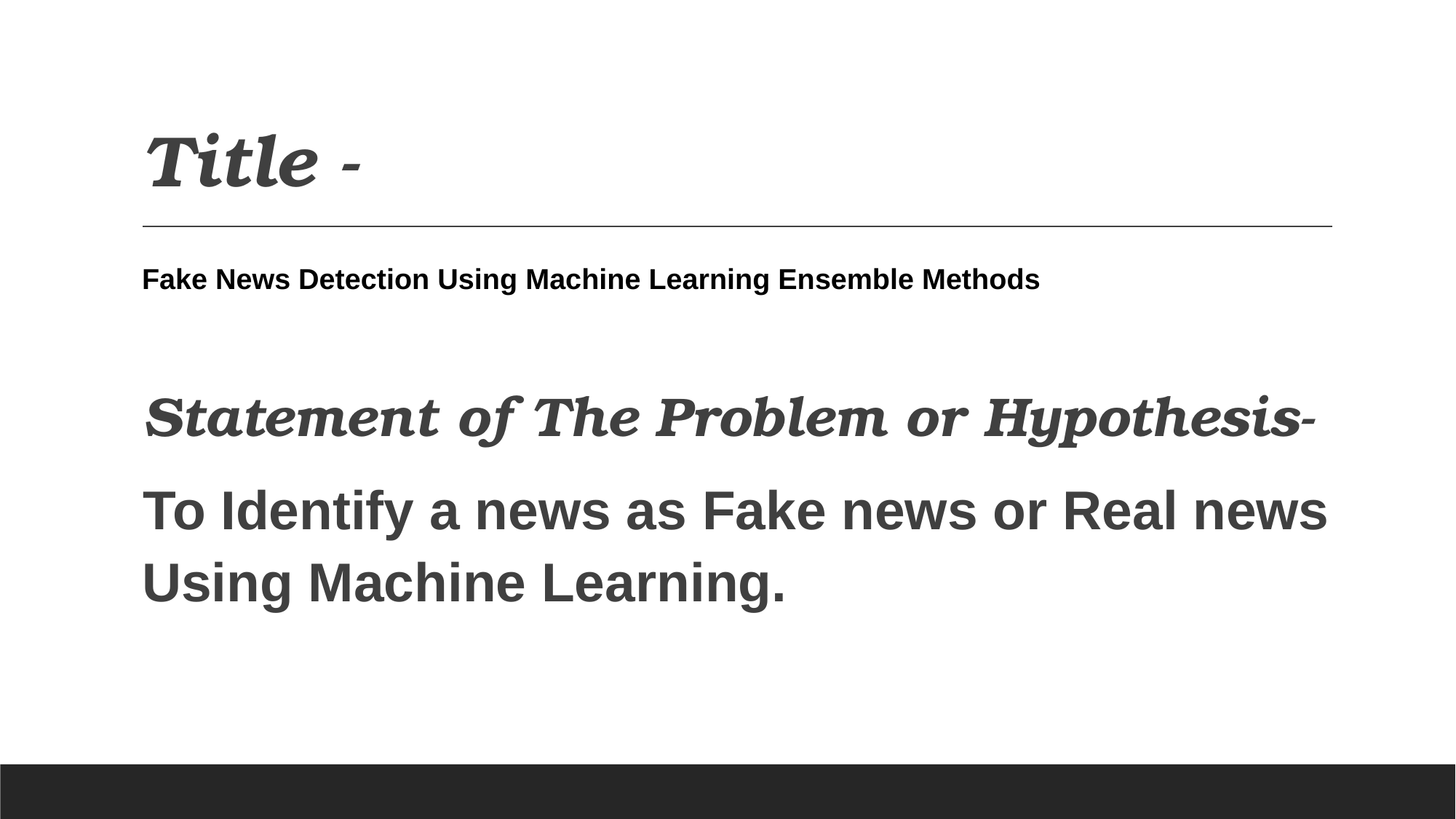

# Title -
Fake News Detection Using Machine Learning Ensemble Methods

Statement of The Problem or Hypothesis-
To Identify a news as Fake news or Real news Using Machine Learning.